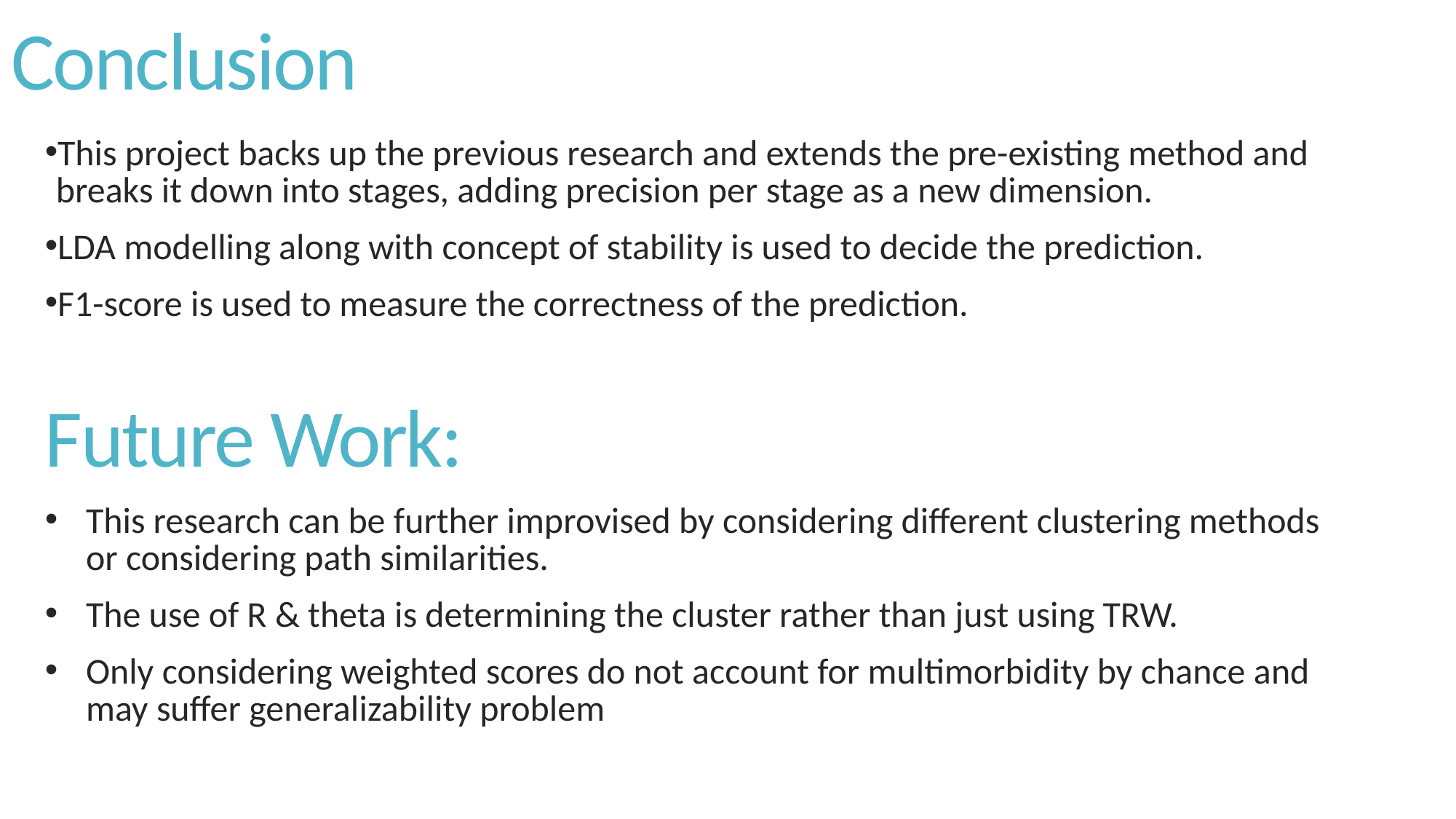

# Conclusion
This project backs up the previous research and extends the pre-existing method and breaks it down into stages, adding precision per stage as a new dimension.
LDA modelling along with concept of stability is used to decide the prediction.
F1-score is used to measure the correctness of the prediction.

Future Work:
This research can be further improvised by considering different clustering methods or considering path similarities.
The use of R & theta is determining the cluster rather than just using TRW.
Only considering weighted scores do not account for multimorbidity by chance and may suffer generalizability problem